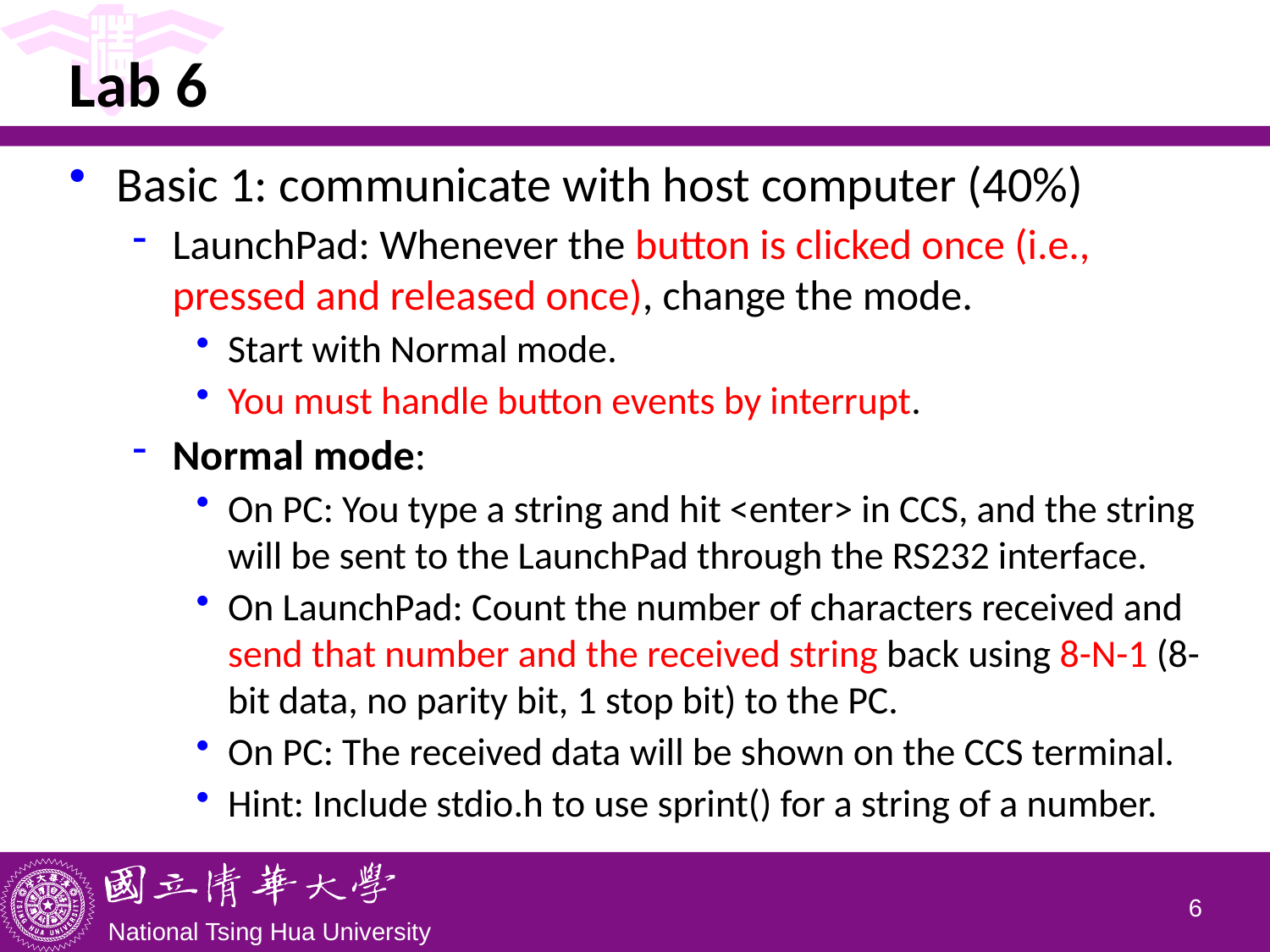

# Lab 6
Basic 1: communicate with host computer (40%)
LaunchPad: Whenever the button is clicked once (i.e., pressed and released once), change the mode.
Start with Normal mode.
You must handle button events by interrupt.
Normal mode:
On PC: You type a string and hit <enter> in CCS, and the string will be sent to the LaunchPad through the RS232 interface.
On LaunchPad: Count the number of characters received and send that number and the received string back using 8-N-1 (8-bit data, no parity bit, 1 stop bit) to the PC.
On PC: The received data will be shown on the CCS terminal.
Hint: Include stdio.h to use sprint() for a string of a number.

6